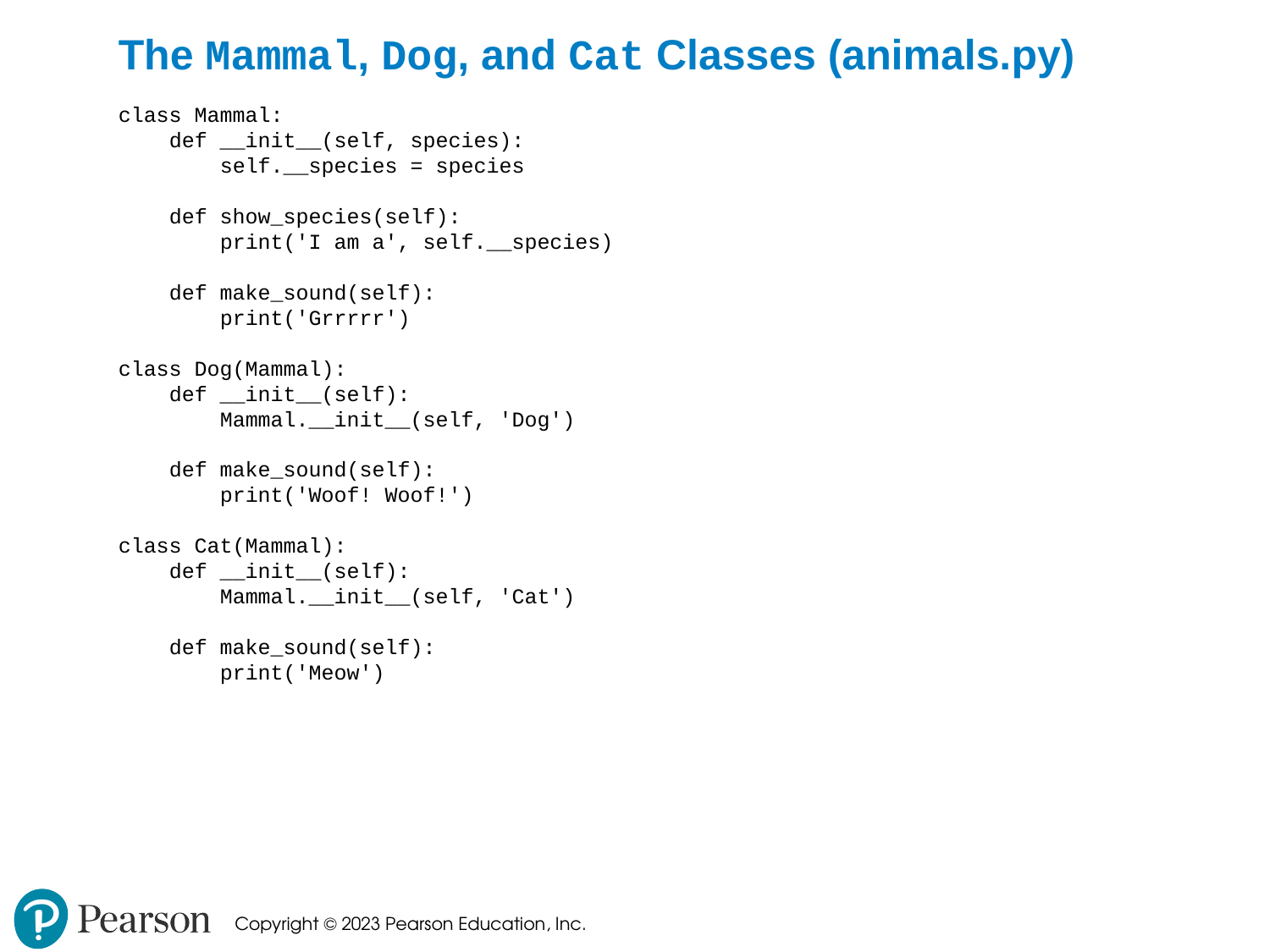

The Mammal, Dog, and Cat Classes (animals.py)
class Mammal:
    def __init__(self, species):
        self.__species = species

    def show_species(self):
        print('I am a', self.__species)

    def make_sound(self):
        print('Grrrrr')

class Dog(Mammal):
    def __init__(self):
        Mammal.__init__(self, 'Dog')

    def make_sound(self):
        print('Woof! Woof!')

class Cat(Mammal):
    def __init__(self):
        Mammal.__init__(self, 'Cat')

    def make_sound(self):
        print('Meow')